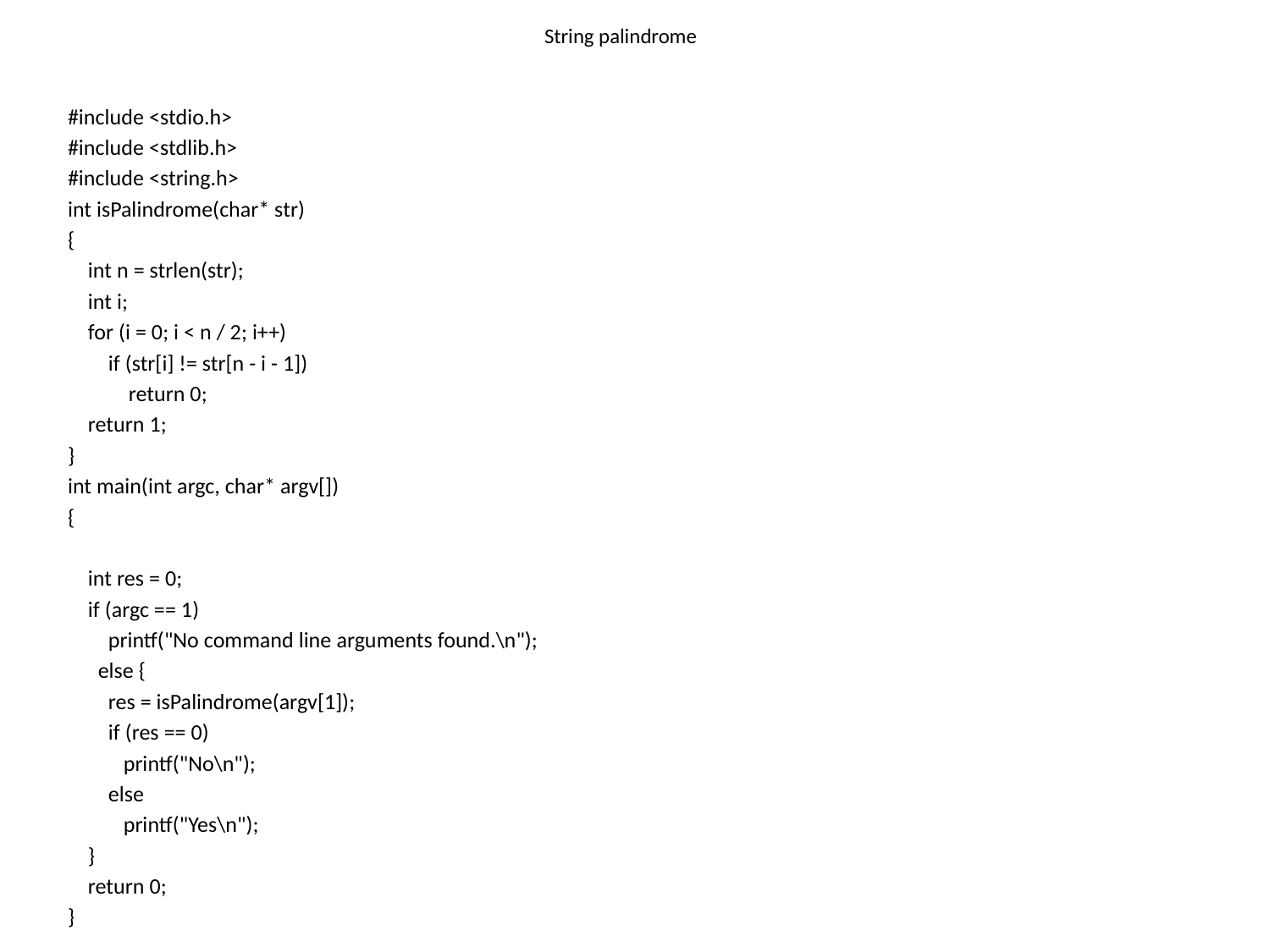

# String palindrome
#include <stdio.h>
#include <stdlib.h>
#include <string.h>
int isPalindrome(char* str)
{
    int n = strlen(str);
    int i;
    for (i = 0; i < n / 2; i++)
        if (str[i] != str[n - i - 1])
            return 0;
    return 1;
}
int main(int argc, char* argv[])
{

    int res = 0;
    if (argc == 1)
        printf("No command line arguments found.\n");
      else {
        res = isPalindrome(argv[1]);
        if (res == 0)
           printf("No\n");
        else
           printf("Yes\n");
    }
    return 0;
}